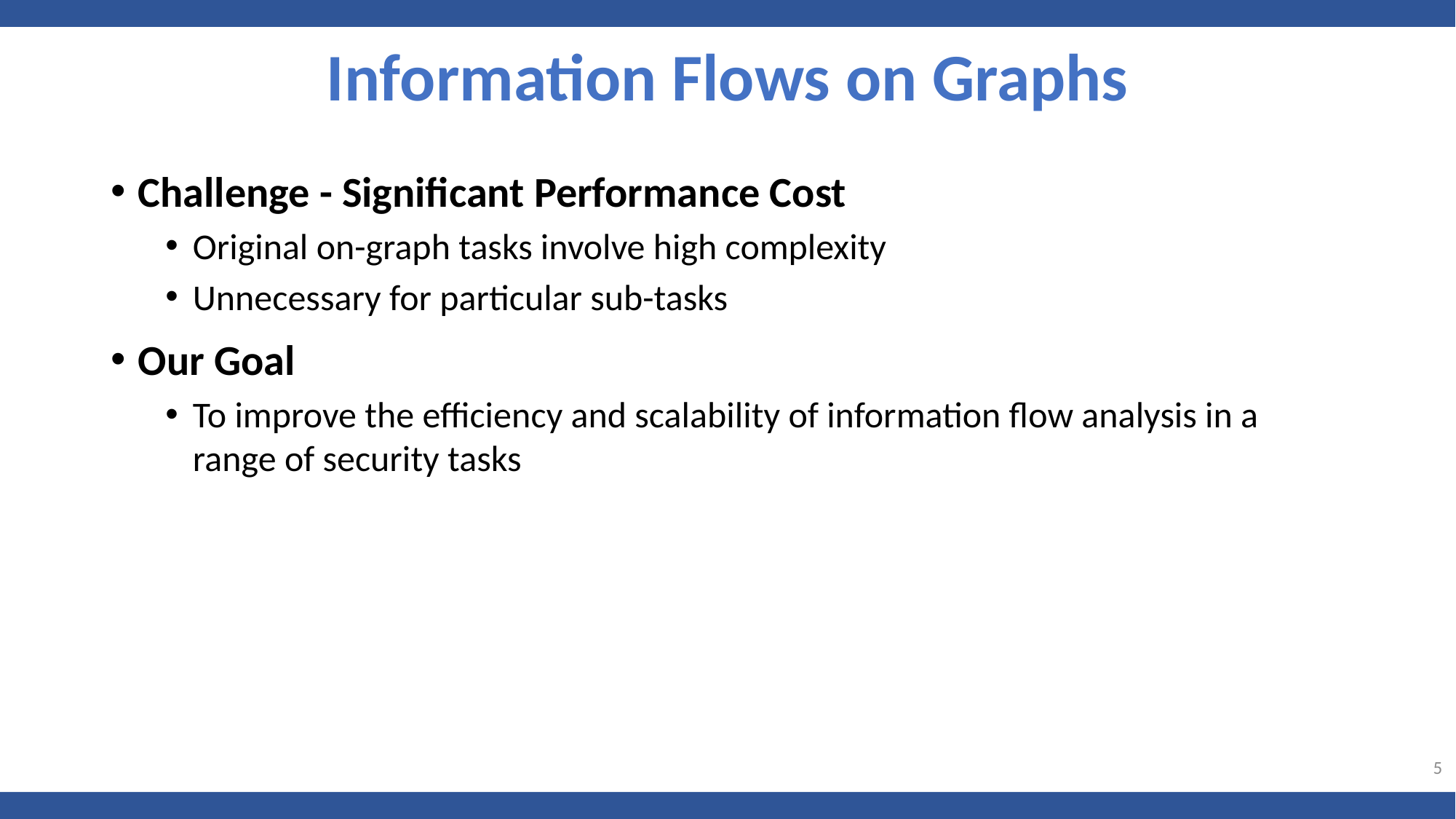

Information Flows on Graphs
Challenge - Significant Performance Cost
Original on-graph tasks involve high complexity
Unnecessary for particular sub-tasks
Our Goal
To improve the efficiency and scalability of information flow analysis in a range of security tasks

5